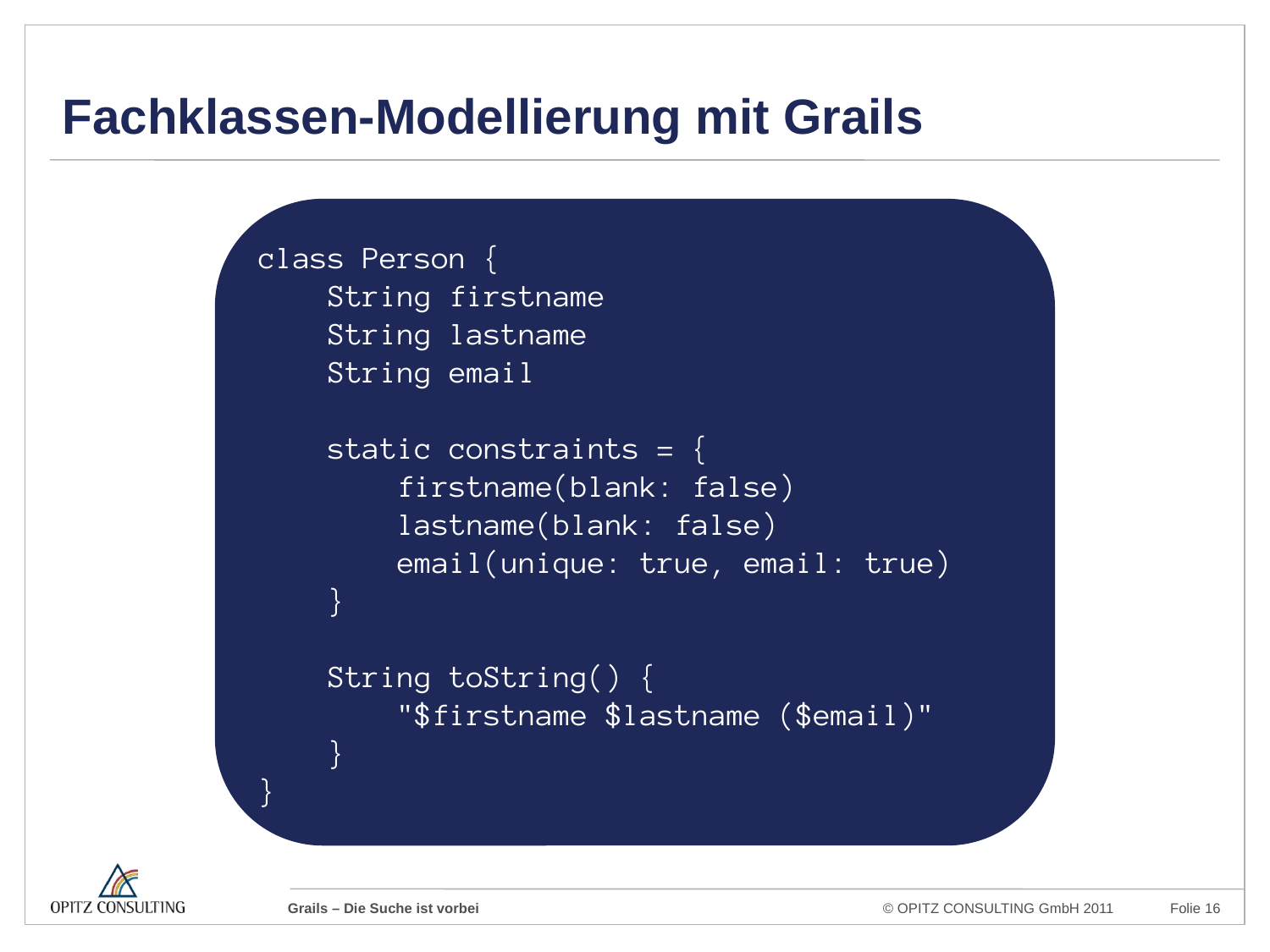

Fachklassen-Modellierung mit Grails
class Person {
    String firstname
    String lastname
    String email

    static constraints = {
        firstname(blank: false)
        lastname(blank: false)
        email(unique: true, email: true)
    }

    String toString() {
        "$firstname $lastname ($email)"
    }
}